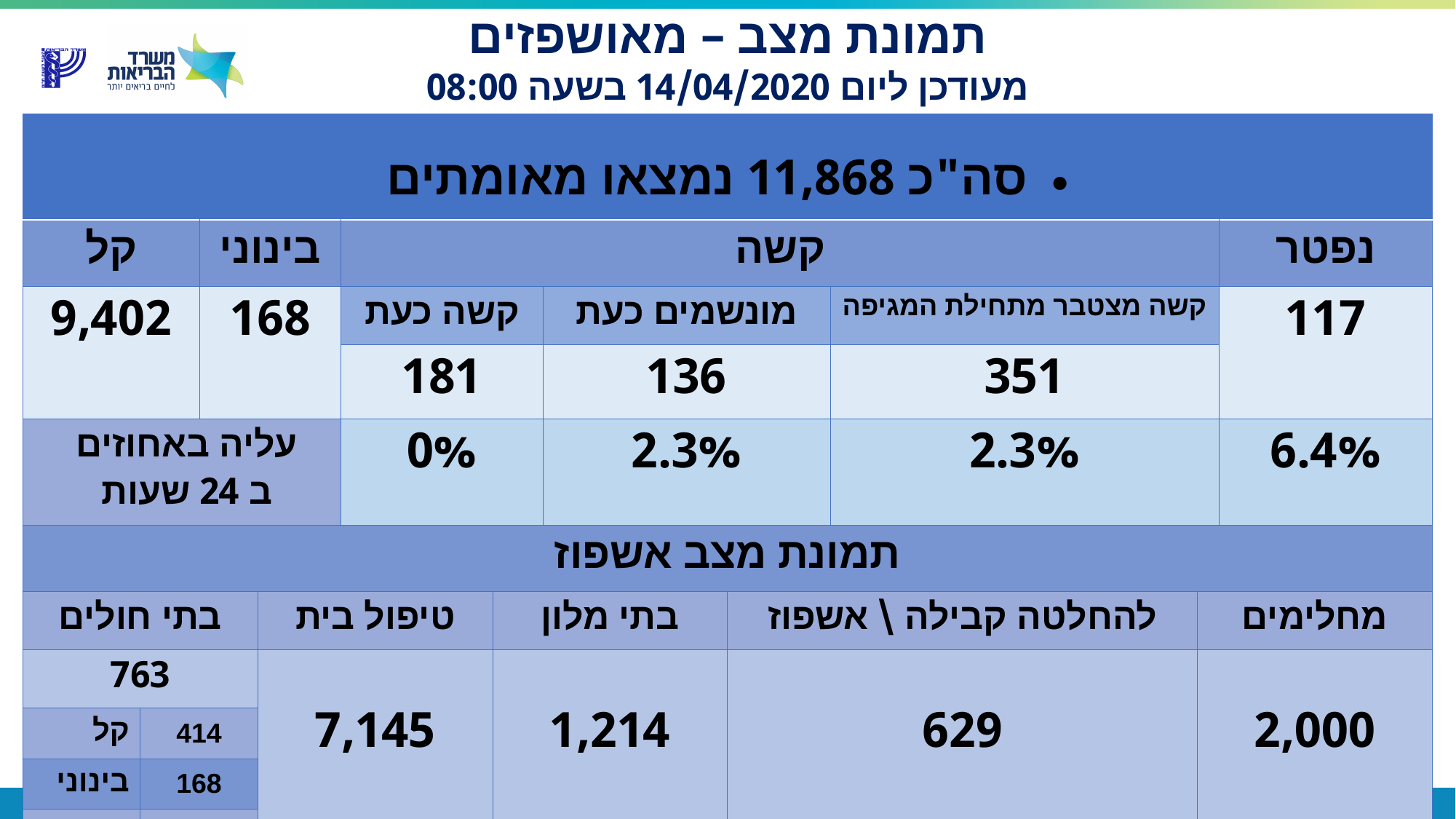

תמונת מצב – מאושפזים
מעודכן ליום 14/04/2020 בשעה 08:00
| סה"כ 11,868 נמצאו מאומתים |  |  |  |  |  |  |  |  |  |  |
| --- | --- | --- | --- | --- | --- | --- | --- | --- | --- | --- |
| קל |  | בינוני |  | קשה |  |  |  |  |  | נפטר |
| 9,402 |  | 168 |  | קשה כעת |  | מונשמים כעת |  | קשה מצטבר מתחילת המגיפה |  | 117 |
|  |  |  |  | 181 |  | 136 |  | 351 |  |  |
| עליה באחוזים ב 24 שעות |  |  |  | 0% |  | 2.3% |  | 2.3% |  | 6.4% |
| תמונת מצב אשפוז |  |  |  |  |  |  |  |  |  |  |
| בתי חולים |  |  | טיפול בית |  | בתי מלון |  | להחלטה קבילה \ אשפוז |  | מחלימים |  |
| 763 |  |  | 7,145 |  | 1,214 |  | 629 |  | 2,000 |  |
| קל | 414 |  |  |  |  |  |  |  |  |  |
| בינוני | 168 |  |  |  |  |  |  |  |  |  |
| קשה | 181 |  |  |  |  |  |  |  |  |  |